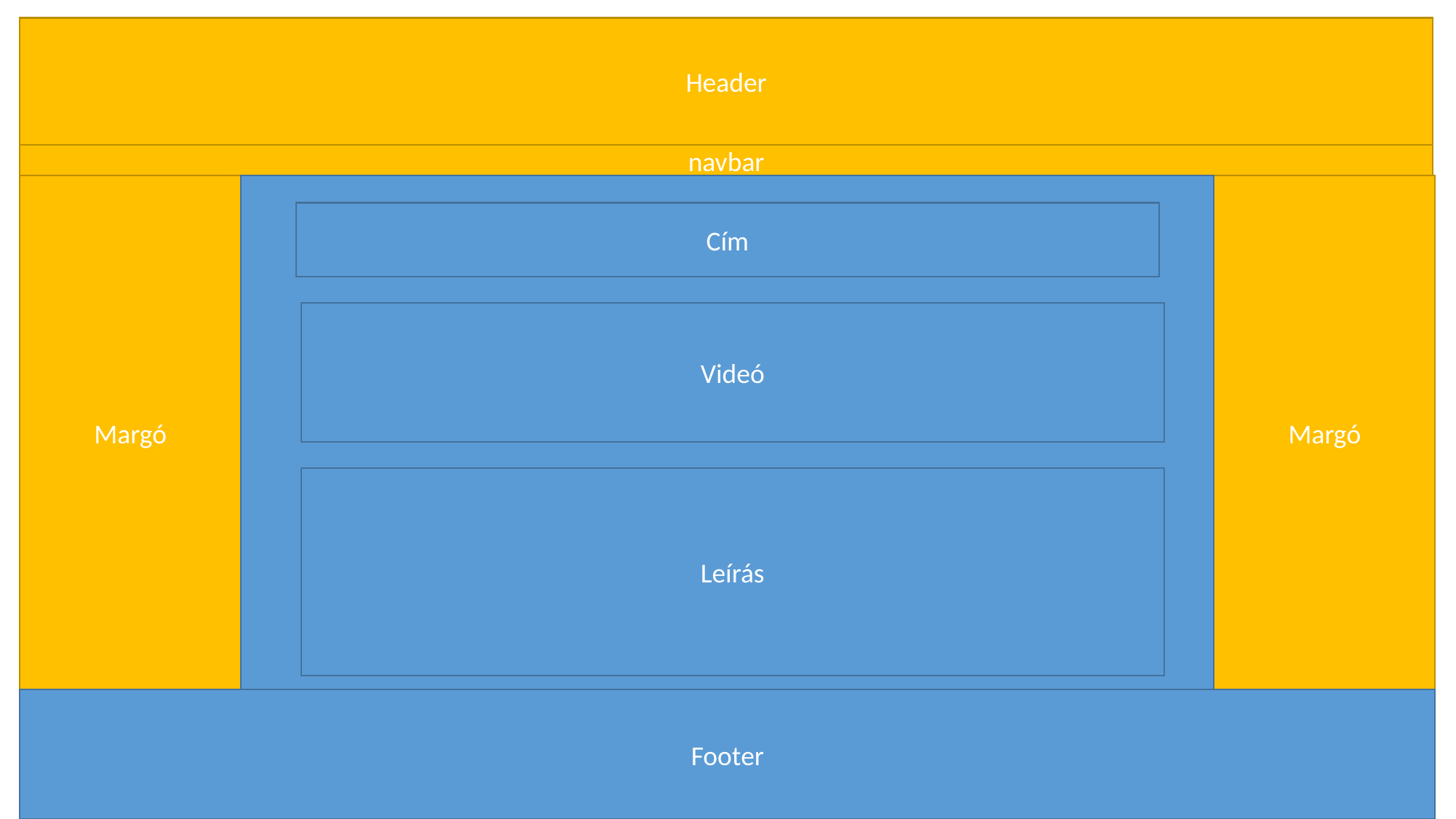

Header
navbar
Margó

Margó
Cím
Cím
Videó
Videó
Leírás
Footer